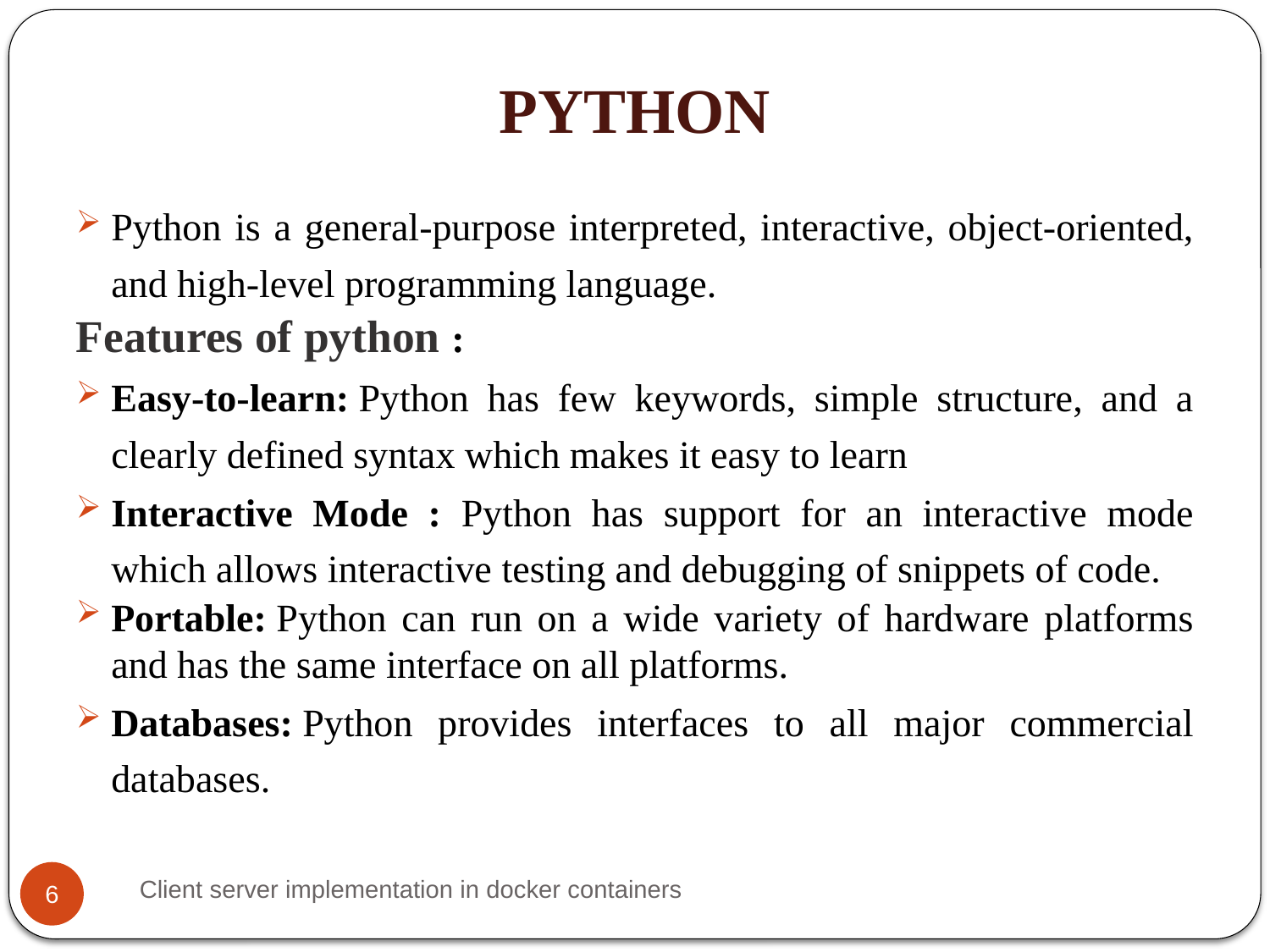

# PYTHON

Python is a general-purpose interpreted, interactive, object-oriented, and high-level programming language.
Features of python :
Easy-to-learn: Python has few keywords, simple structure, and a clearly defined syntax which makes it easy to learn
Interactive Mode : Python has support for an interactive mode which allows interactive testing and debugging of snippets of code.
Portable: Python can run on a wide variety of hardware platforms and has the same interface on all platforms.
Databases: Python provides interfaces to all major commercial databases.

Client server implementation in docker containers
6